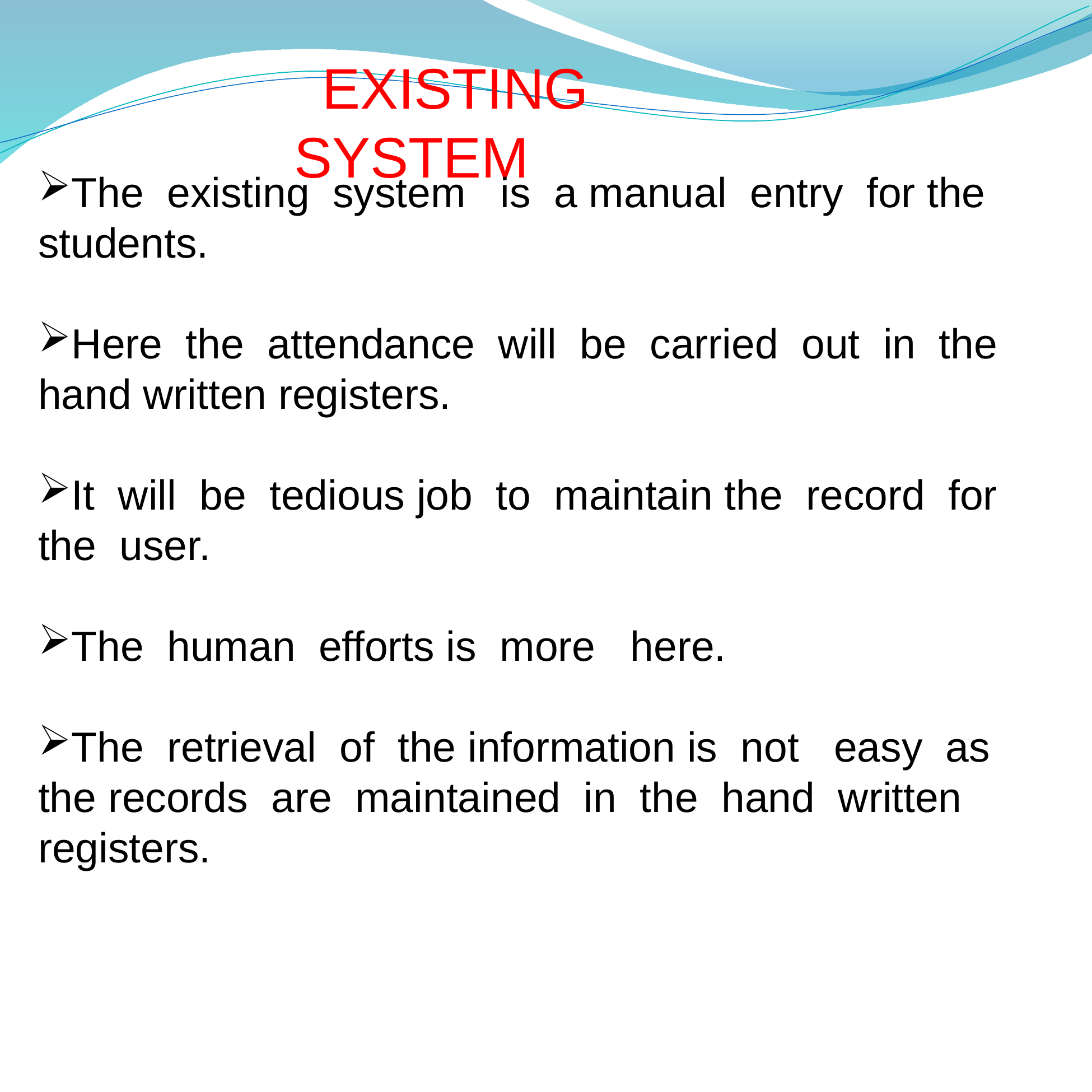

EXISTING  SYSTEM
The  existing  system   is  a manual  entry  for the students.

Here  the  attendance  will  be  carried  out  in  the  hand written registers.

It  will  be  tedious job  to  maintain the  record  for  the  user.

The  human  efforts is  more   here.

The  retrieval  of  the information is  not   easy  as  the records  are  maintained  in  the  hand  written registers.